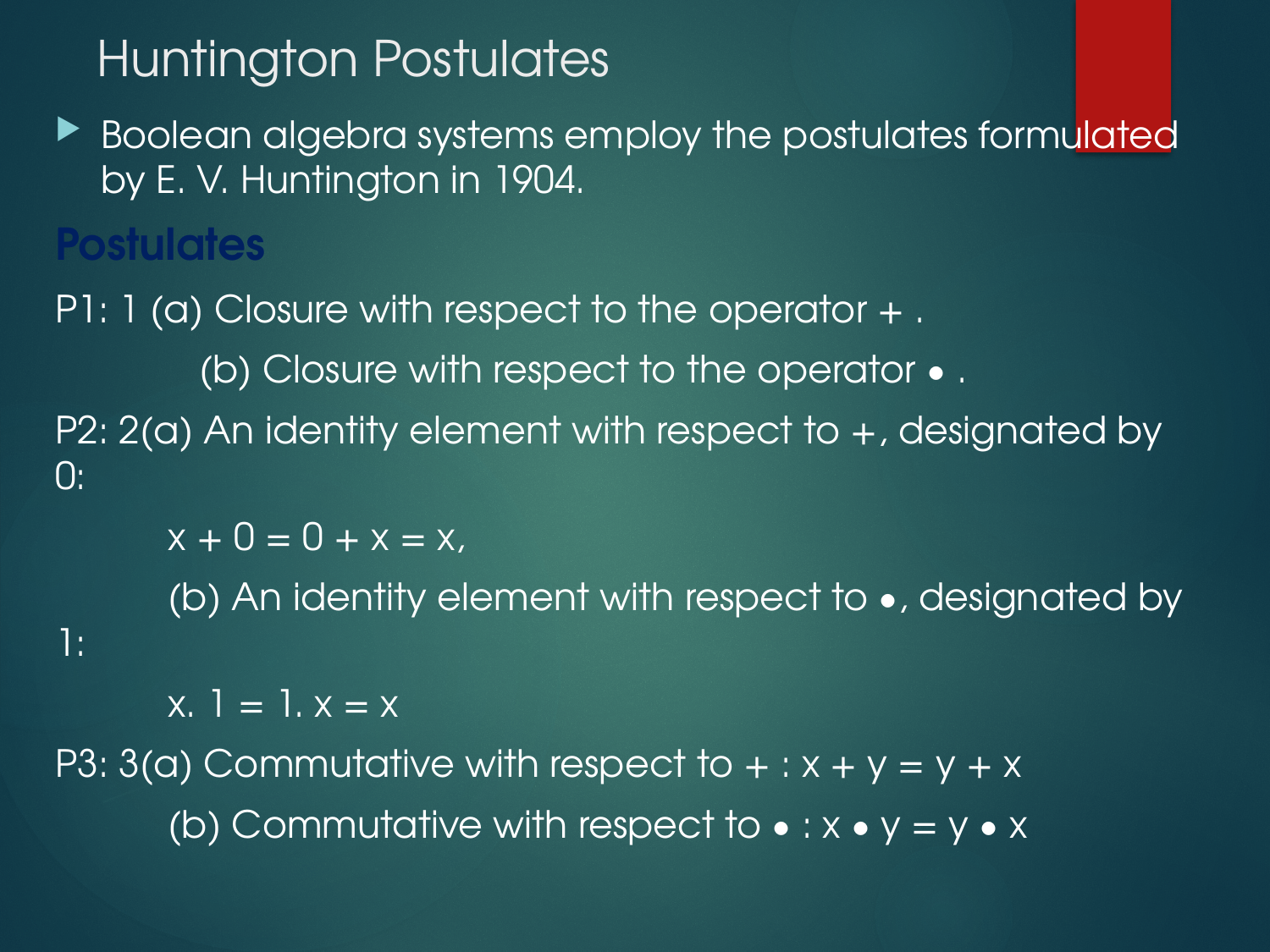

# Huntington Postulates
Boolean algebra systems employ the postulates formulated by E. V. Huntington in 1904.
Postulates
P1: 1 (a) Closure with respect to the operator + .
	   (b) Closure with respect to the operator • .
P2: 2(a) An identity element with respect to +, designated by 0:
		x + 0 = 0 + x = x,
	(b) An identity element with respect to •, designated by 1:
		x. 1 = 1. x = x
P3: 3(a) Commutative with respect to + : x + y = y + x
    	(b) Commutative with respect to • : x • y = y • x